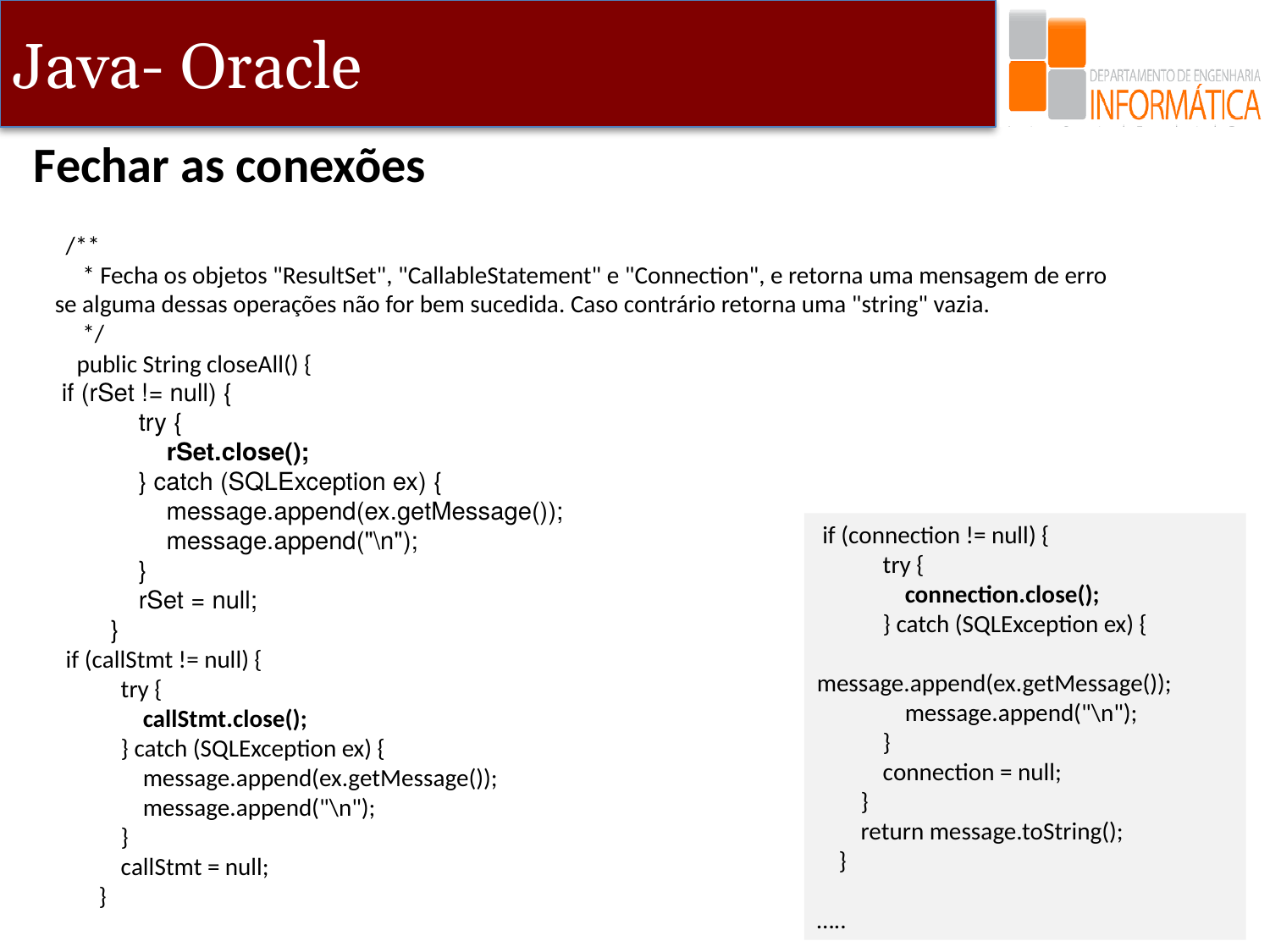

Fechar as conexões
  /**
     * Fecha os objetos "ResultSet", "CallableStatement" e "Connection", e retorna uma mensagem de erro se alguma dessas operações não for bem sucedida. Caso contrário retorna uma "string" vazia.
     */
    public String closeAll() {
 if (rSet != null) {
            try {
                rSet.close();
            } catch (SQLException ex) {
                message.append(ex.getMessage());
                message.append("\n");
            }
            rSet = null;
        }
  if (callStmt != null) {
            try {
                callStmt.close();
            } catch (SQLException ex) {
                message.append(ex.getMessage());
                message.append("\n");
            }
            callStmt = null;
        }
 if (connection != null) {
            try {
                connection.close();
            } catch (SQLException ex) {
                message.append(ex.getMessage());
                message.append("\n");
            }
            connection = null;
        }
        return message.toString();
    }

…..